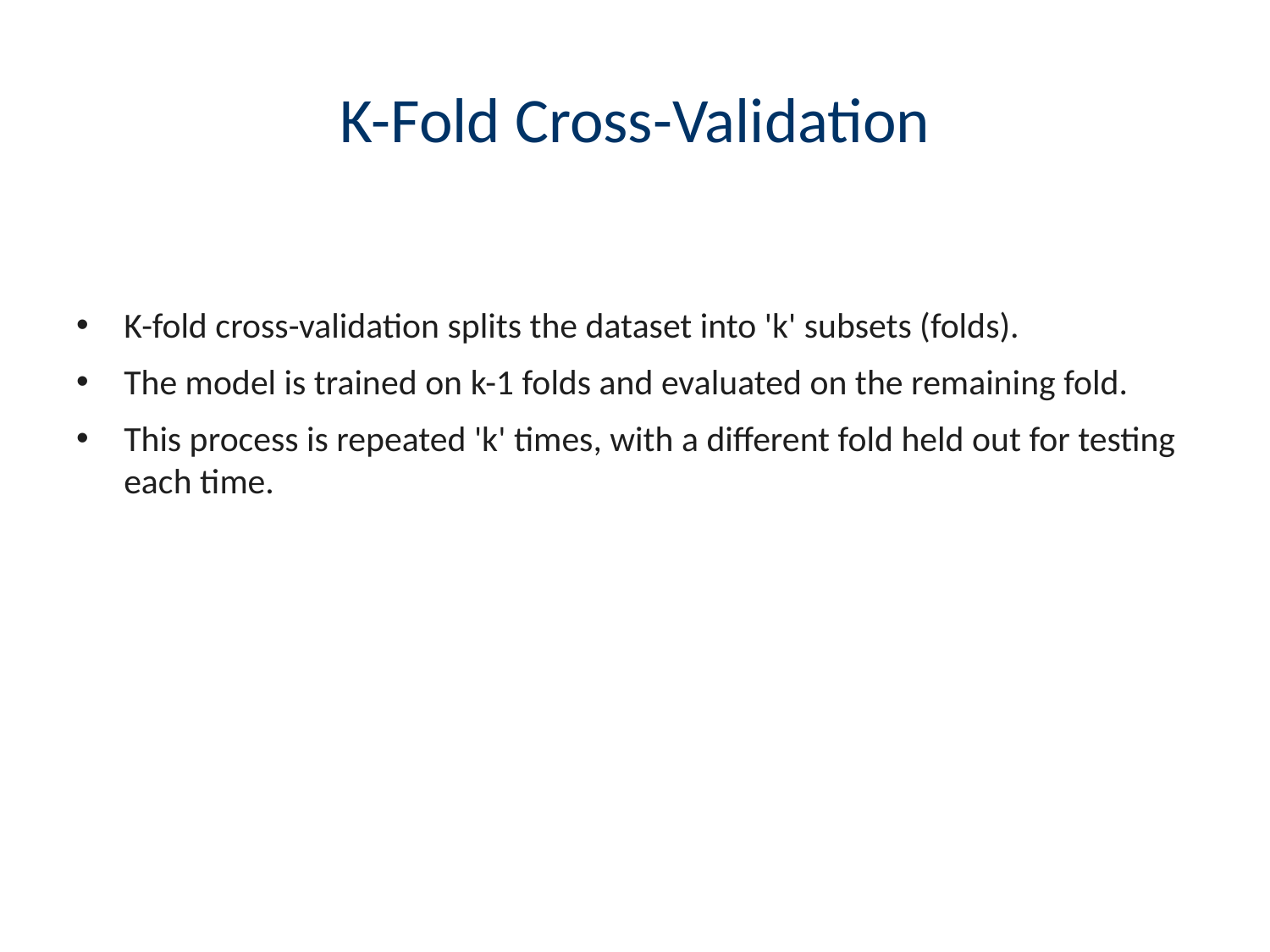

# K-Fold Cross-Validation

K-fold cross-validation splits the dataset into 'k' subsets (folds).
The model is trained on k-1 folds and evaluated on the remaining fold.
This process is repeated 'k' times, with a different fold held out for testing each time.